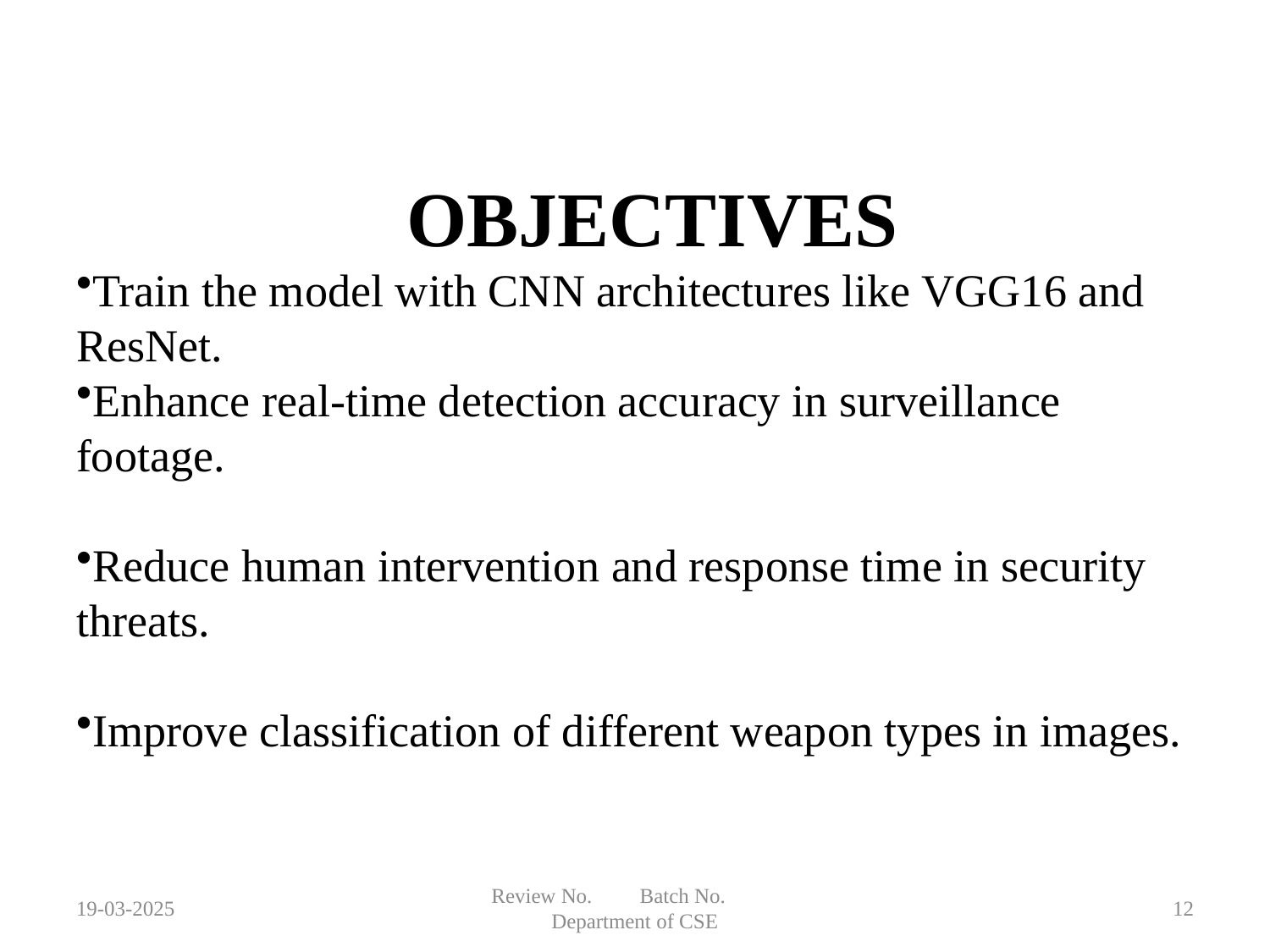

# OBJECTIVES
Train the model with CNN architectures like VGG16 and    ResNet.
Enhance real-time detection accuracy in surveillance footage.

Reduce human intervention and response time in security threats.

Improve classification of different weapon types in images.

19-03-2025
Review No.         Batch No.           Department of CSE
12